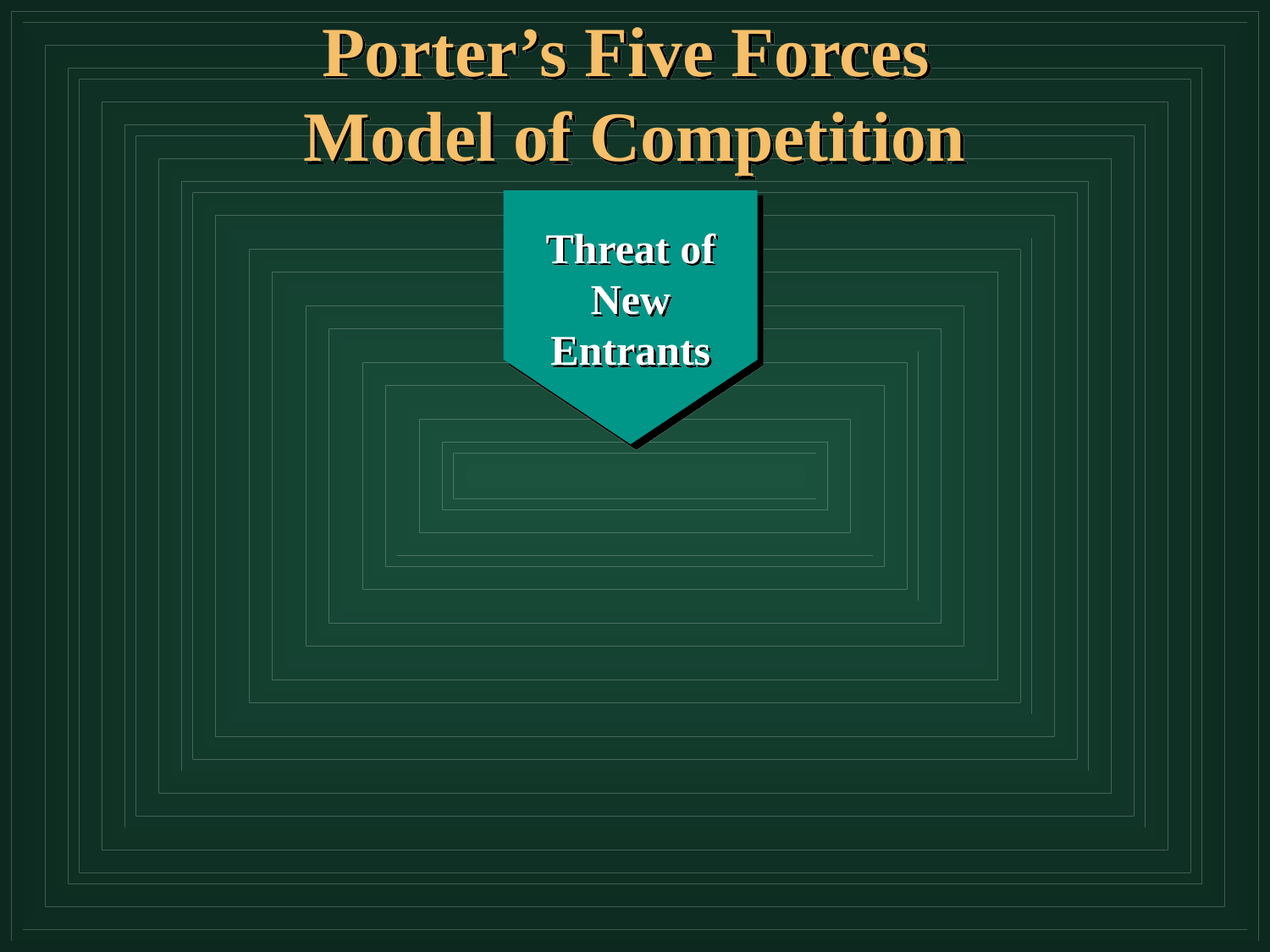

Porter’s Five Forces
Model of Competition
Threat of New Entrants

Threat of New Entrants